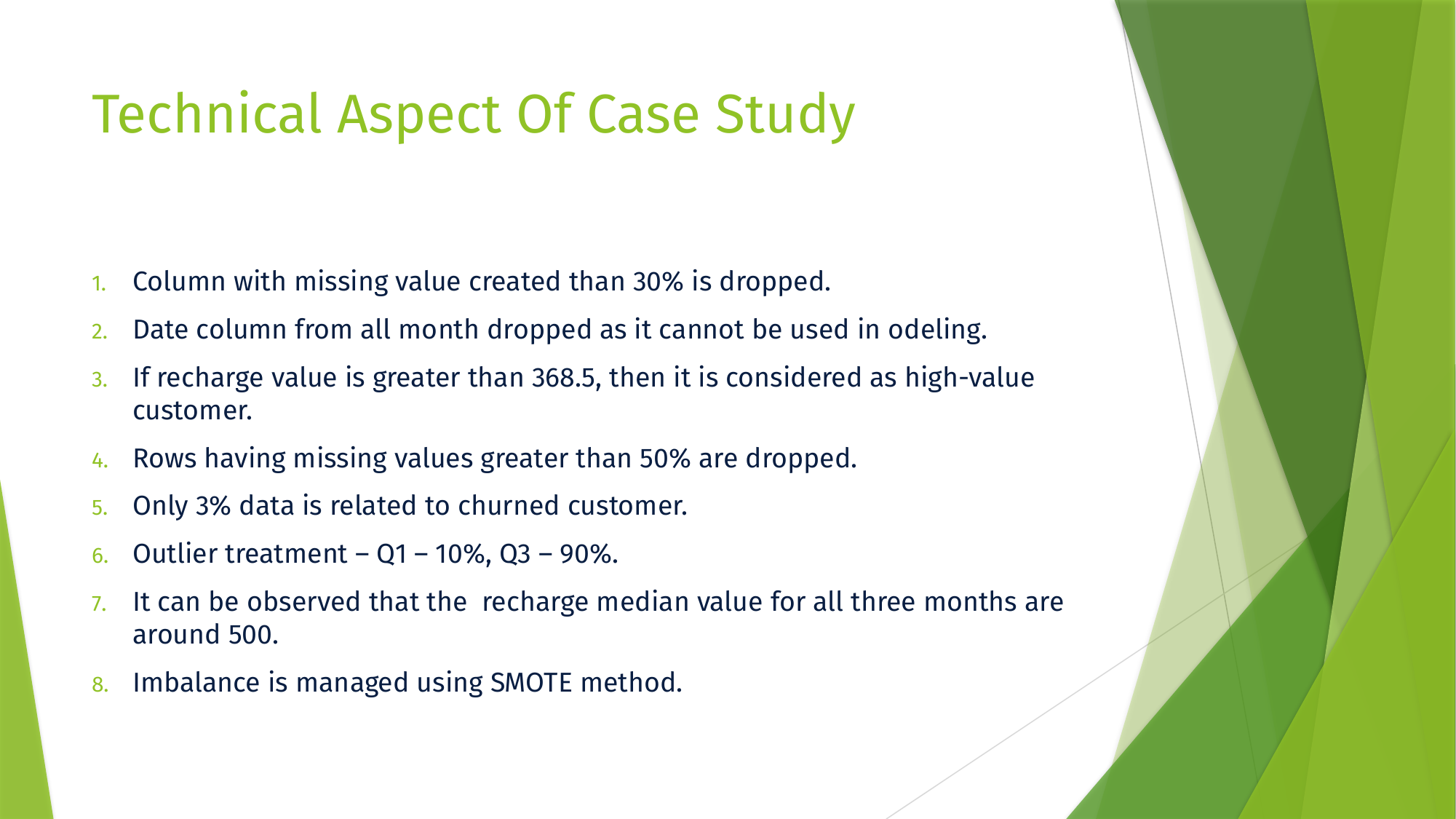

# Technical Aspect Of Case Study
Column with missing value created than 30% is dropped.
Date column from all month dropped as it cannot be used in odeling.
If recharge value is greater than 368.5, then it is considered as high-value customer.
Rows having missing values greater than 50% are dropped.
Only 3% data is related to churned customer.
Outlier treatment – Q1 – 10%, Q3 – 90%.
It can be observed that the  recharge median value for all three months are around 500.
Imbalance is managed using SMOTE method.